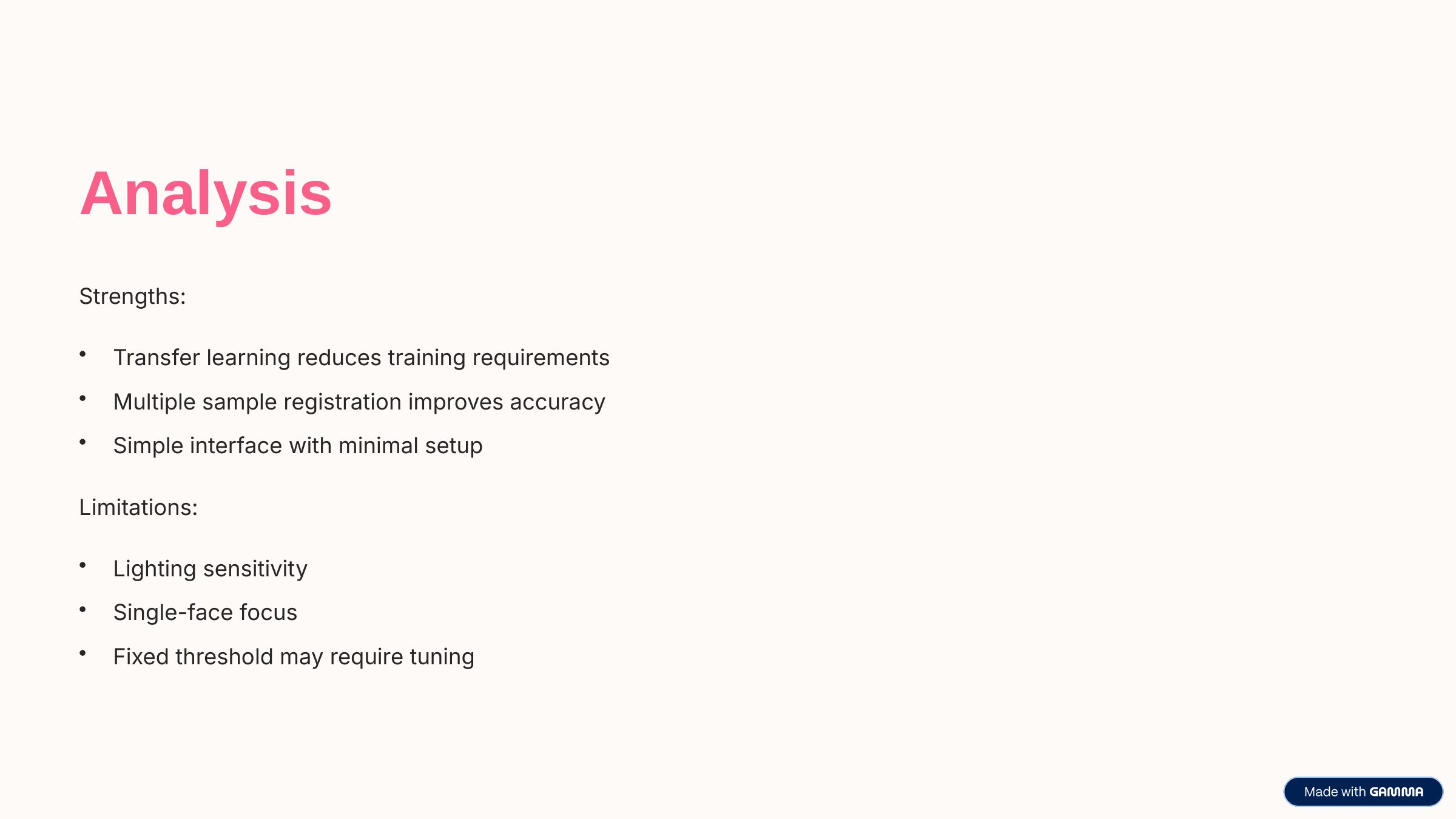

Analysis
Strengths:
Transfer learning reduces training requirements
Multiple sample registration improves accuracy
Simple interface with minimal setup
Limitations:
Lighting sensitivity
Single-face focus
Fixed threshold may require tuning